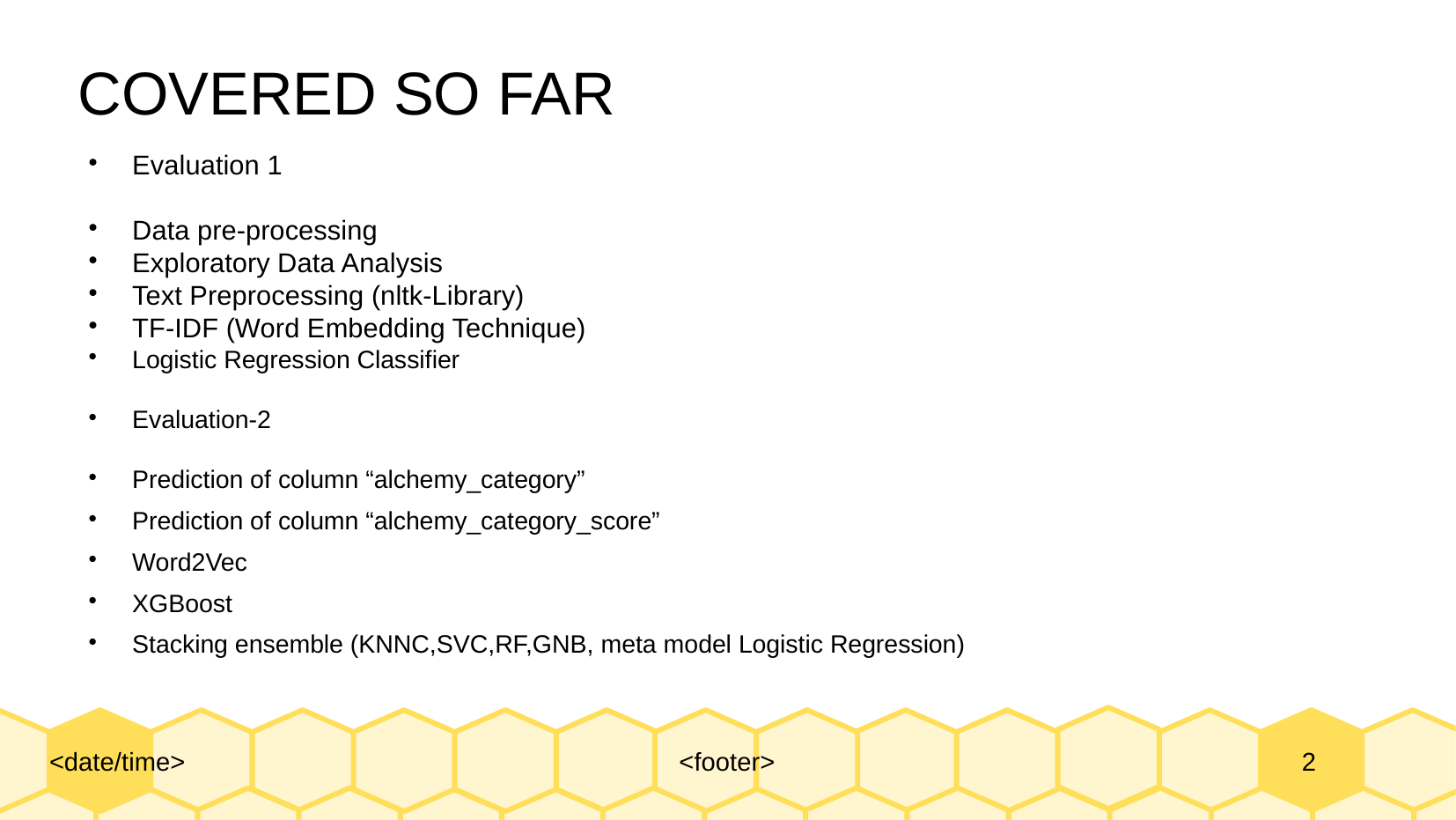

# COVERED SO FAR
Evaluation 1

Data pre-processing
Exploratory Data Analysis
Text Preprocessing (nltk-Library)
TF-IDF (Word Embedding Technique)
Logistic Regression Classifier

Evaluation-2

Prediction of column “alchemy_category”
Prediction of column “alchemy_category_score”
Word2Vec
XGBoost
Stacking ensemble (KNNC,SVC,RF,GNB, meta model Logistic Regression)